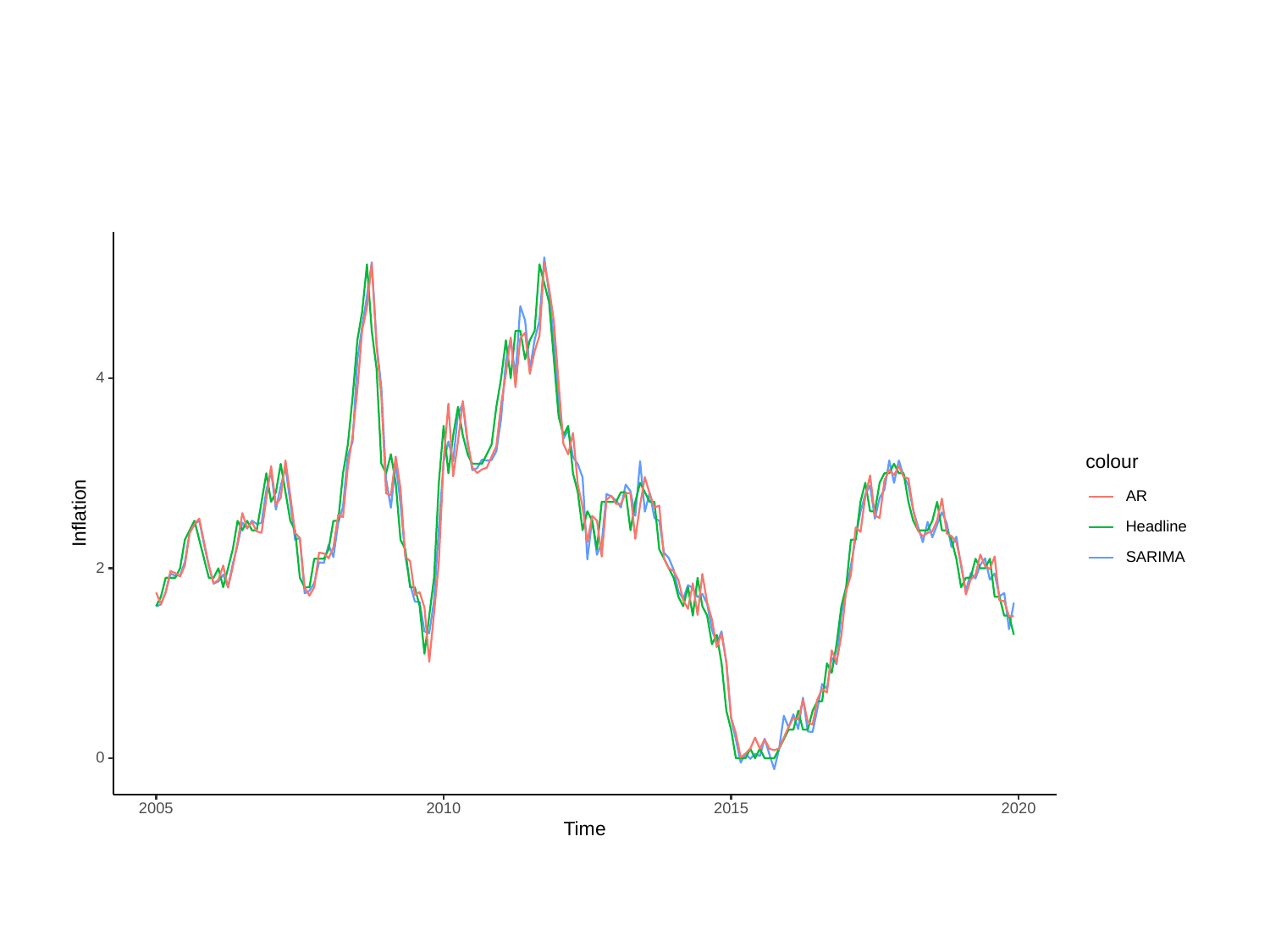

4

colour

AR

Inflation

Headline

SARIMA

2

0

2005
2010
2015
2020
Time